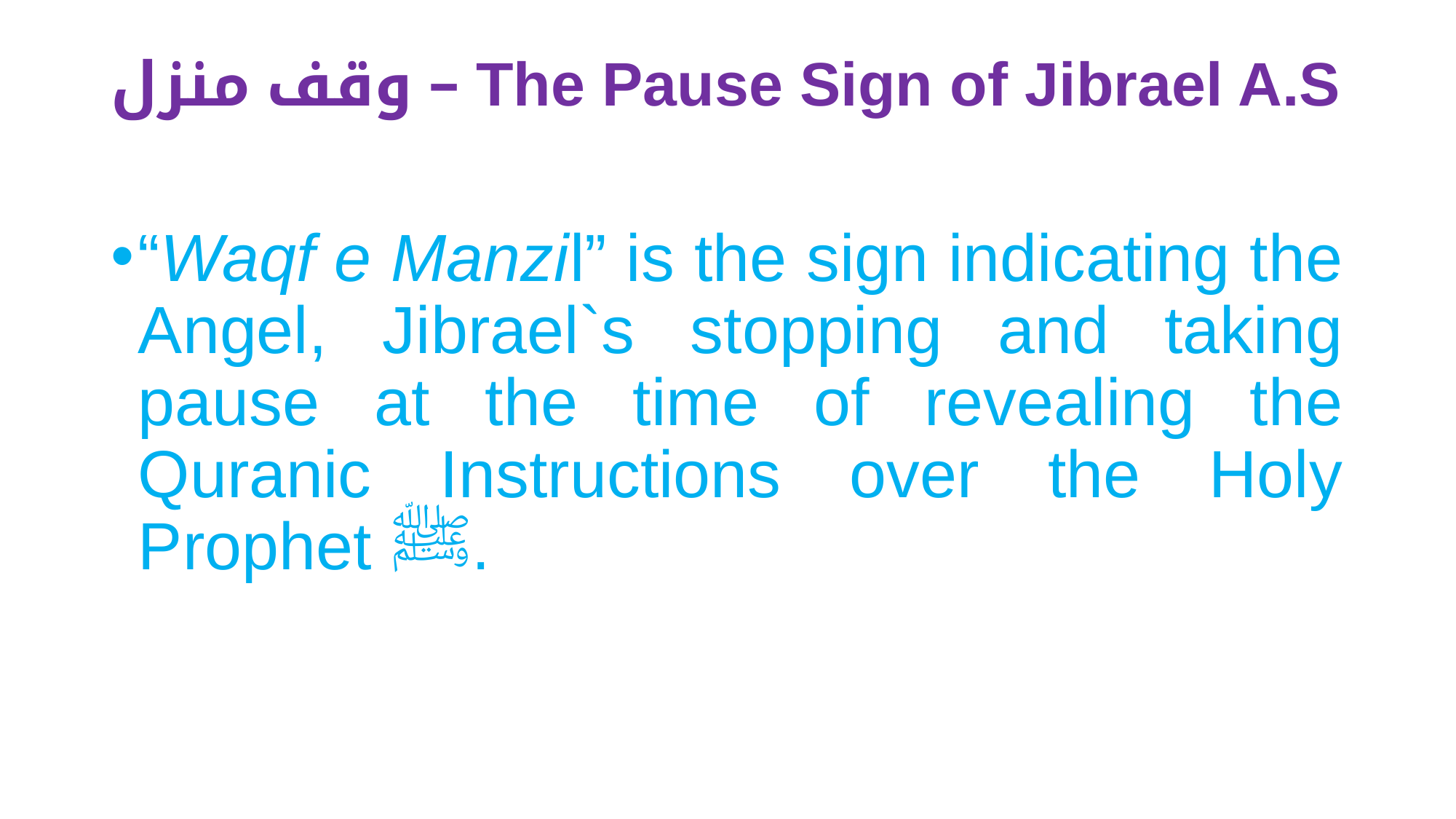

# وقف منزل – The Pause Sign of Jibrael A.S
“Waqf e Manzil” is the sign indicating the Angel, Jibrael`s stopping and taking pause at the time of revealing the Quranic Instructions over the Holy Prophet ﷺ.